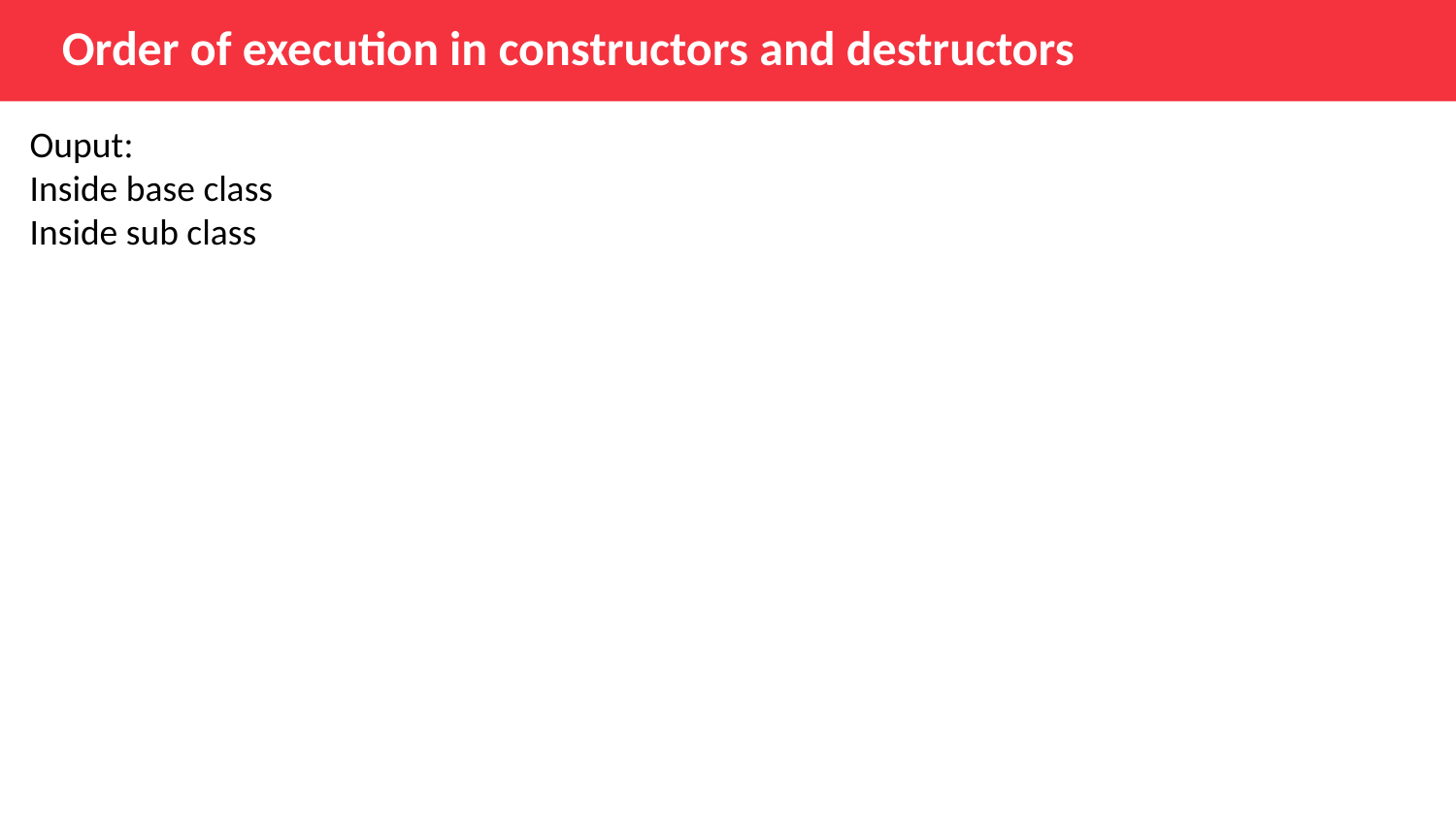

Order of execution in constructors and destructors
Ouput:
Inside base class
Inside sub class